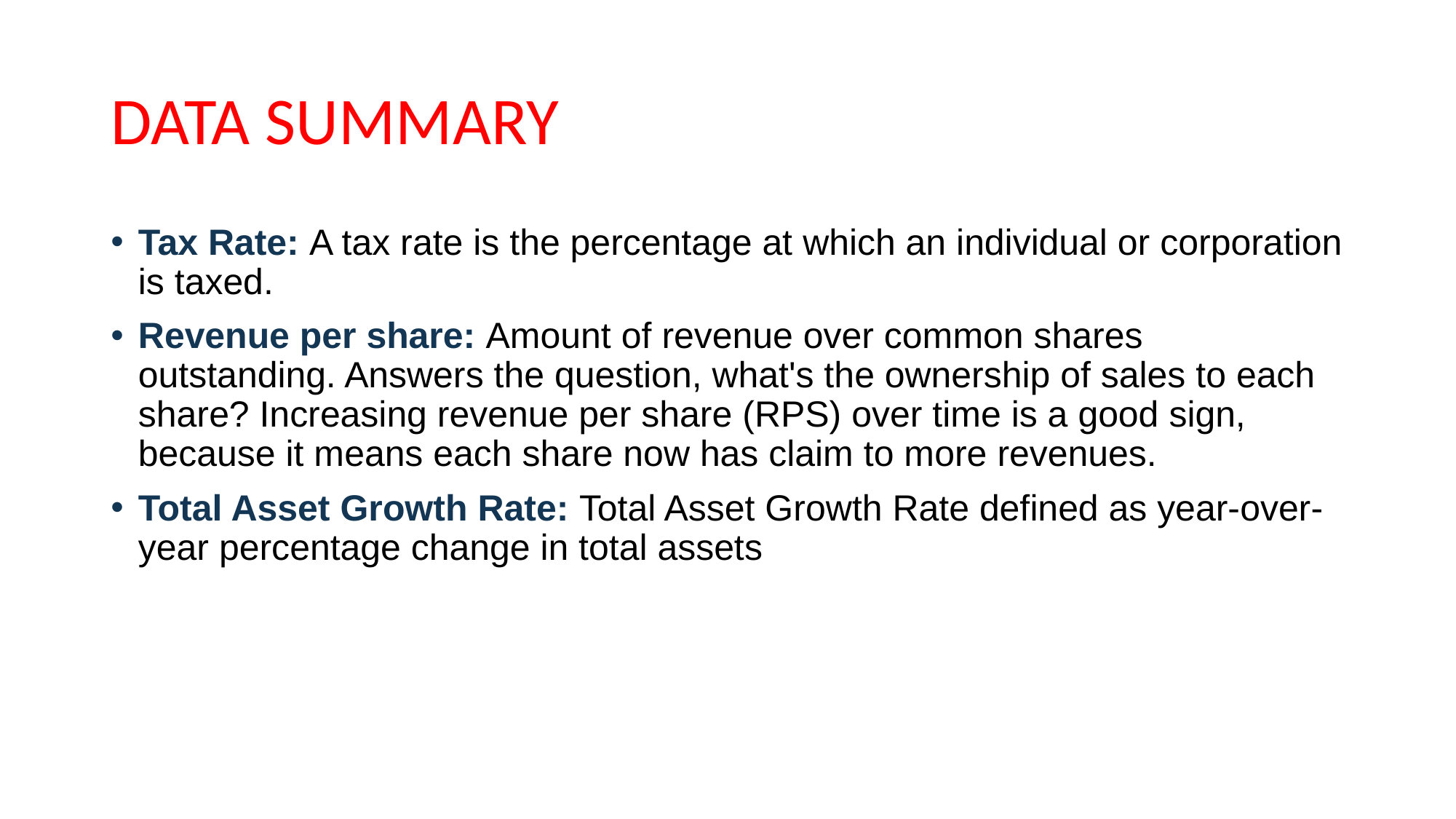

# DATA SUMMARY
Tax Rate: A tax rate is the percentage at which an individual or corporation is taxed.
Revenue per share: Amount of revenue over common shares outstanding. Answers the question, what's the ownership of sales to each share? Increasing revenue per share (RPS) over time is a good sign, because it means each share now has claim to more revenues.
Total Asset Growth Rate: Total Asset Growth Rate defined as year-over-year percentage change in total assets